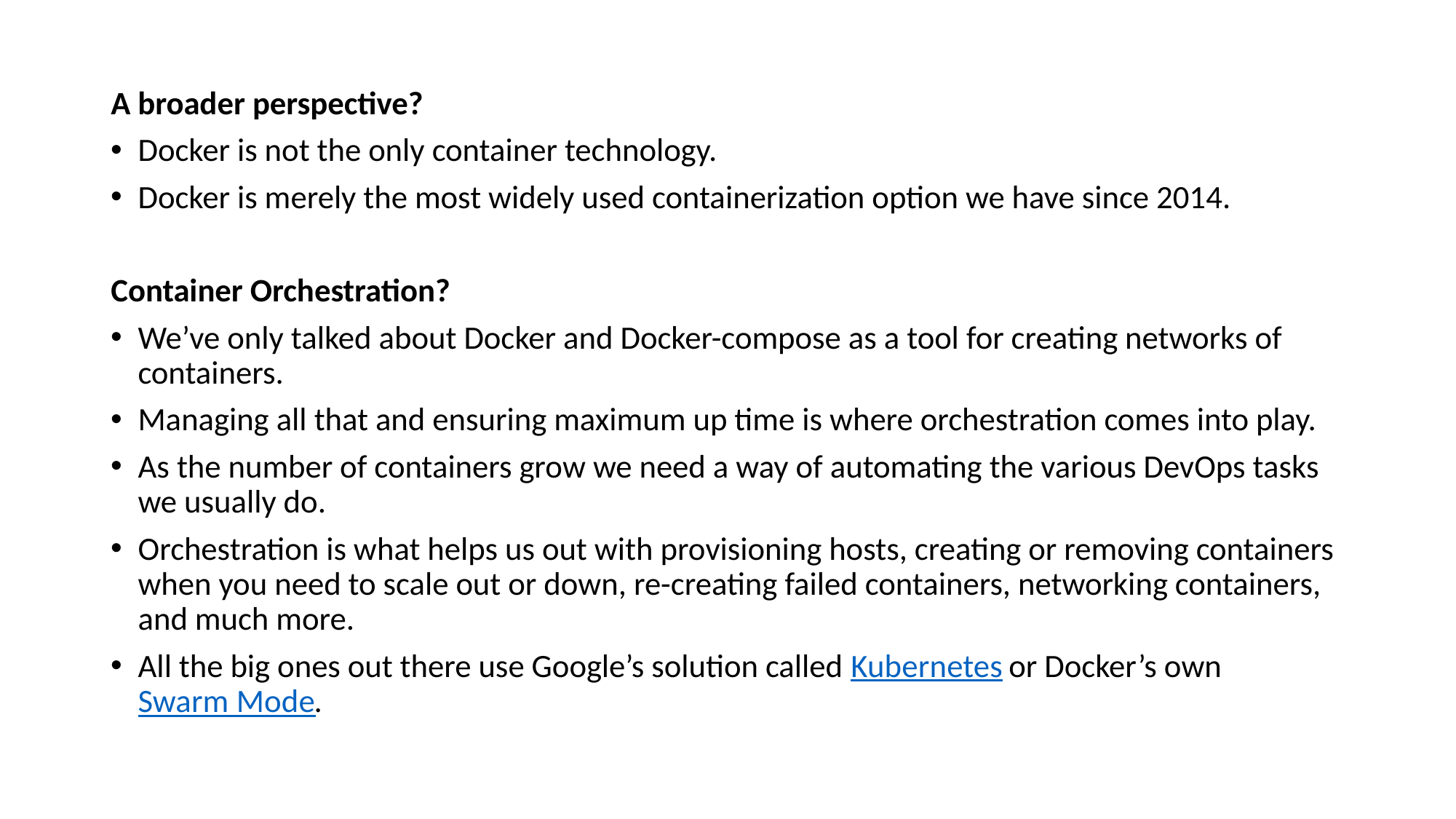

A broader perspective?
Docker is not the only container technology.
Docker is merely the most widely used containerization option we have since 2014.

Container Orchestration?
We’ve only talked about Docker and Docker-compose as a tool for creating networks of containers.
Managing all that and ensuring maximum up time is where orchestration comes into play.
As the number of containers grow we need a way of automating the various DevOps tasks we usually do.
Orchestration is what helps us out with provisioning hosts, creating or removing containers when you need to scale out or down, re-creating failed containers, networking containers, and much more.
All the big ones out there use Google’s solution called Kubernetes or Docker’s own Swarm Mode.